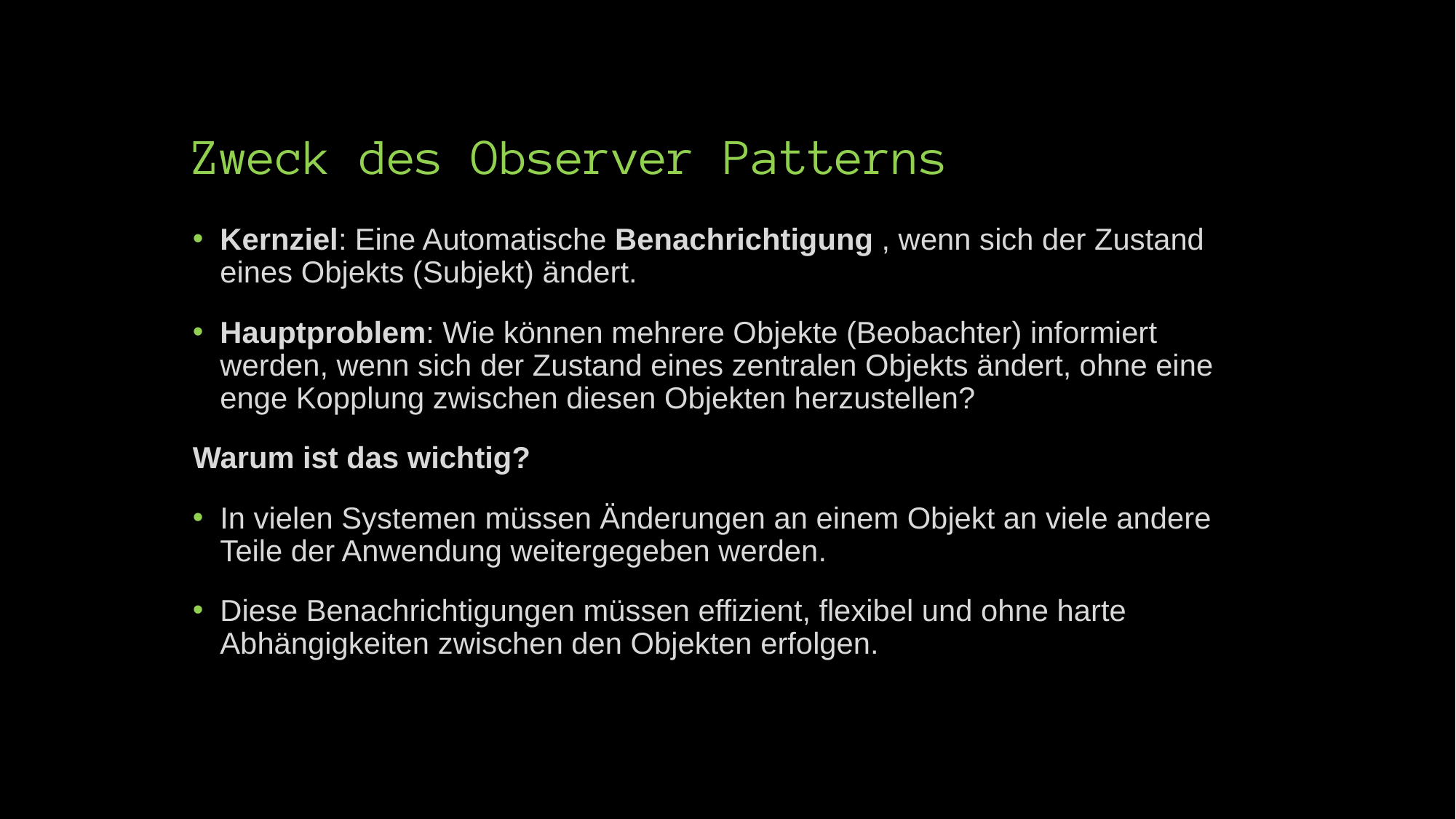

# Zweck des Observer Patterns
Kernziel: Eine Automatische Benachrichtigung , wenn sich der Zustand eines Objekts (Subjekt) ändert.
Hauptproblem: Wie können mehrere Objekte (Beobachter) informiert werden, wenn sich der Zustand eines zentralen Objekts ändert, ohne eine enge Kopplung zwischen diesen Objekten herzustellen?
Warum ist das wichtig?
In vielen Systemen müssen Änderungen an einem Objekt an viele andere Teile der Anwendung weitergegeben werden.
Diese Benachrichtigungen müssen effizient, flexibel und ohne harte Abhängigkeiten zwischen den Objekten erfolgen.